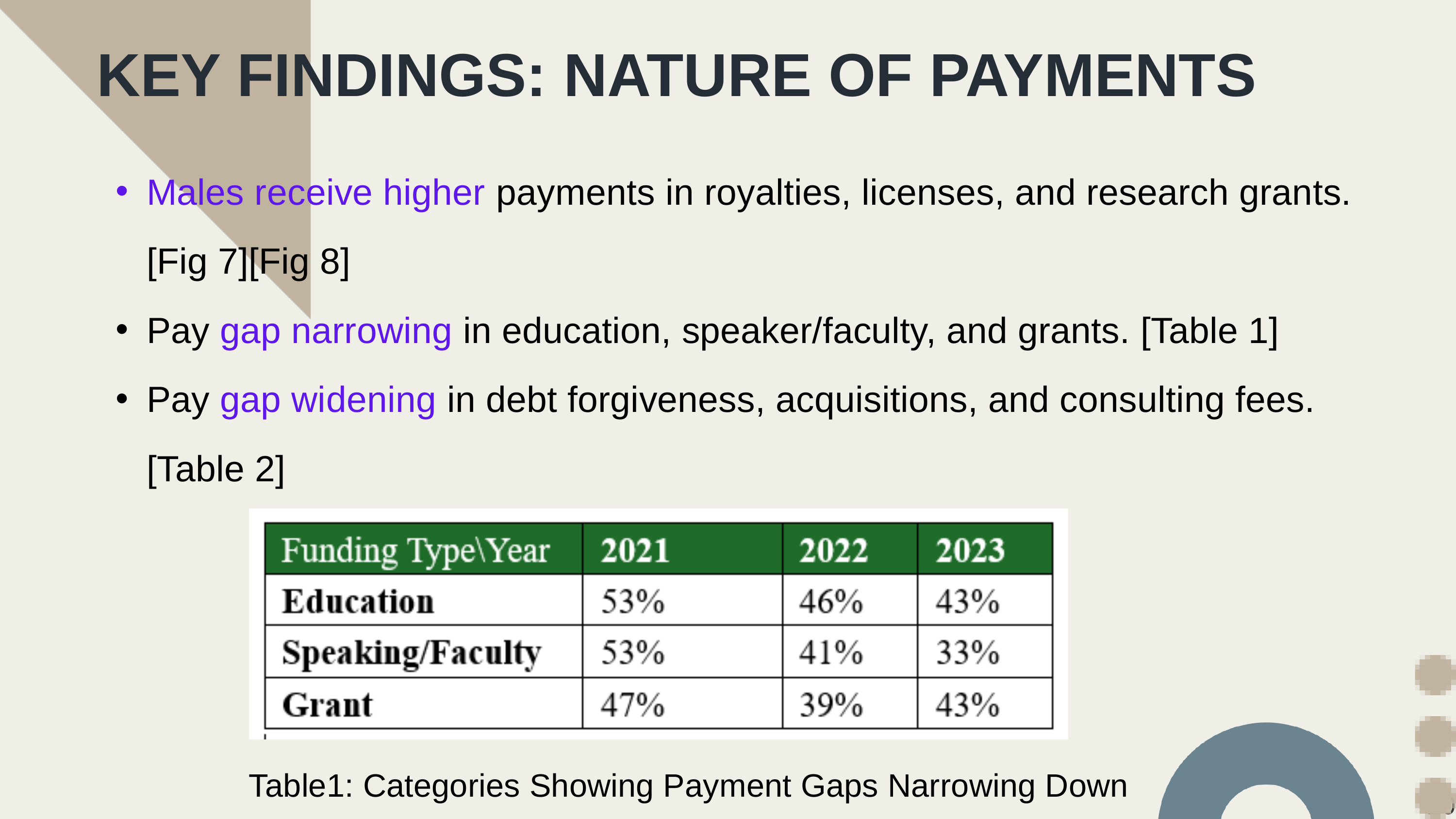

KEY FINDINGS: NATURE OF PAYMENTS
Males receive higher payments in royalties, licenses, and research grants. [Fig 7][Fig 8]
Pay gap narrowing in education, speaker/faculty, and grants. [Table 1]
Pay gap widening in debt forgiveness, acquisitions, and consulting fees. [Table 2]

Table1: Categories Showing Payment Gaps Narrowing Down
10